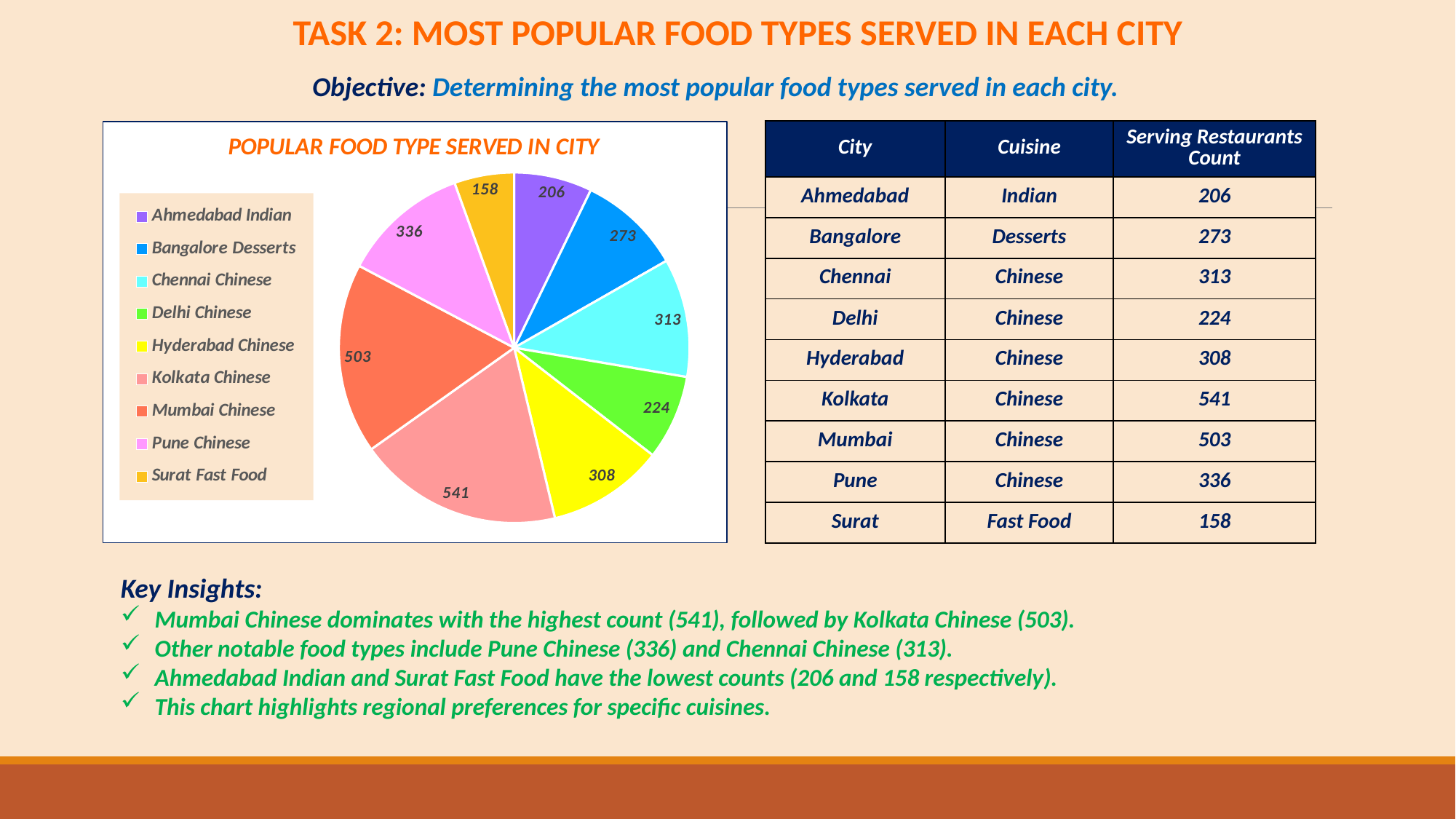

TASK 2: MOST POPULAR FOOD TYPES SERVED IN EACH CITY
Objective: Determining the most popular food types served in each city.

### Chart: POPULAR FOOD TYPE SERVED IN CITY

| Category |  |
|---|---|
| Indian | 206.0 |
| Desserts | 273.0 |
| Chinese | 313.0 |
| Chinese | 224.0 |
| Chinese | 308.0 |
| Chinese | 541.0 |
| Chinese | 503.0 |
| Chinese | 336.0 |
| Fast Food | 158.0 |
| City | Cuisine | Serving Restaurants Count |
| --- | --- | --- |
| Ahmedabad | Indian | 206 |
| Bangalore | Desserts | 273 |
| Chennai | Chinese | 313 |
| Delhi | Chinese | 224 |
| Hyderabad | Chinese | 308 |
| Kolkata | Chinese | 541 |
| Mumbai | Chinese | 503 |
| Pune | Chinese | 336 |
| Surat | Fast Food | 158 |
Key Insights:
Mumbai Chinese dominates with the highest count (541), followed by Kolkata Chinese (503).
Other notable food types include Pune Chinese (336) and Chennai Chinese (313).
Ahmedabad Indian and Surat Fast Food have the lowest counts (206 and 158 respectively).
This chart highlights regional preferences for specific cuisines.